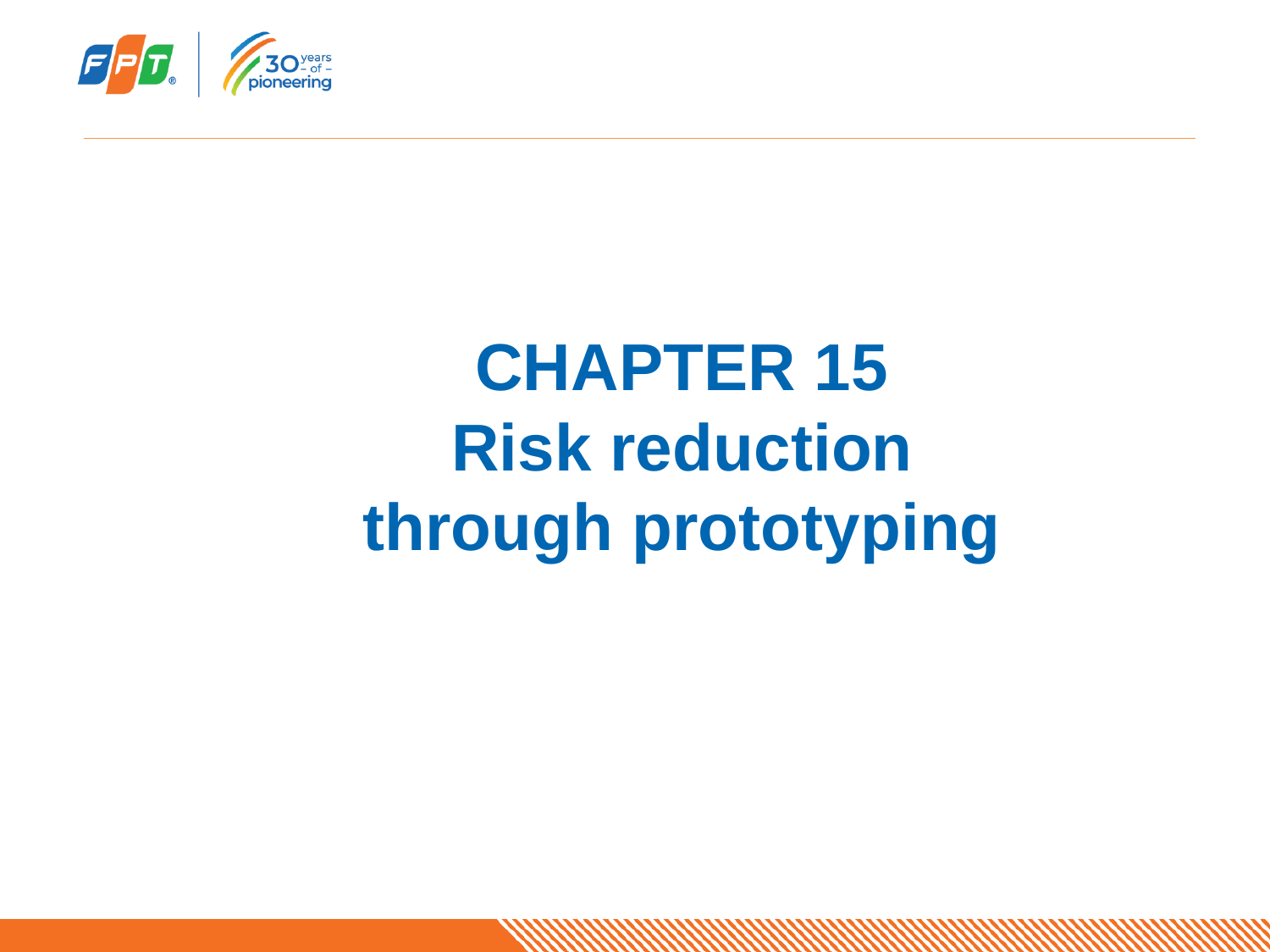

# CHAPTER 15 Risk reduction through prototyping